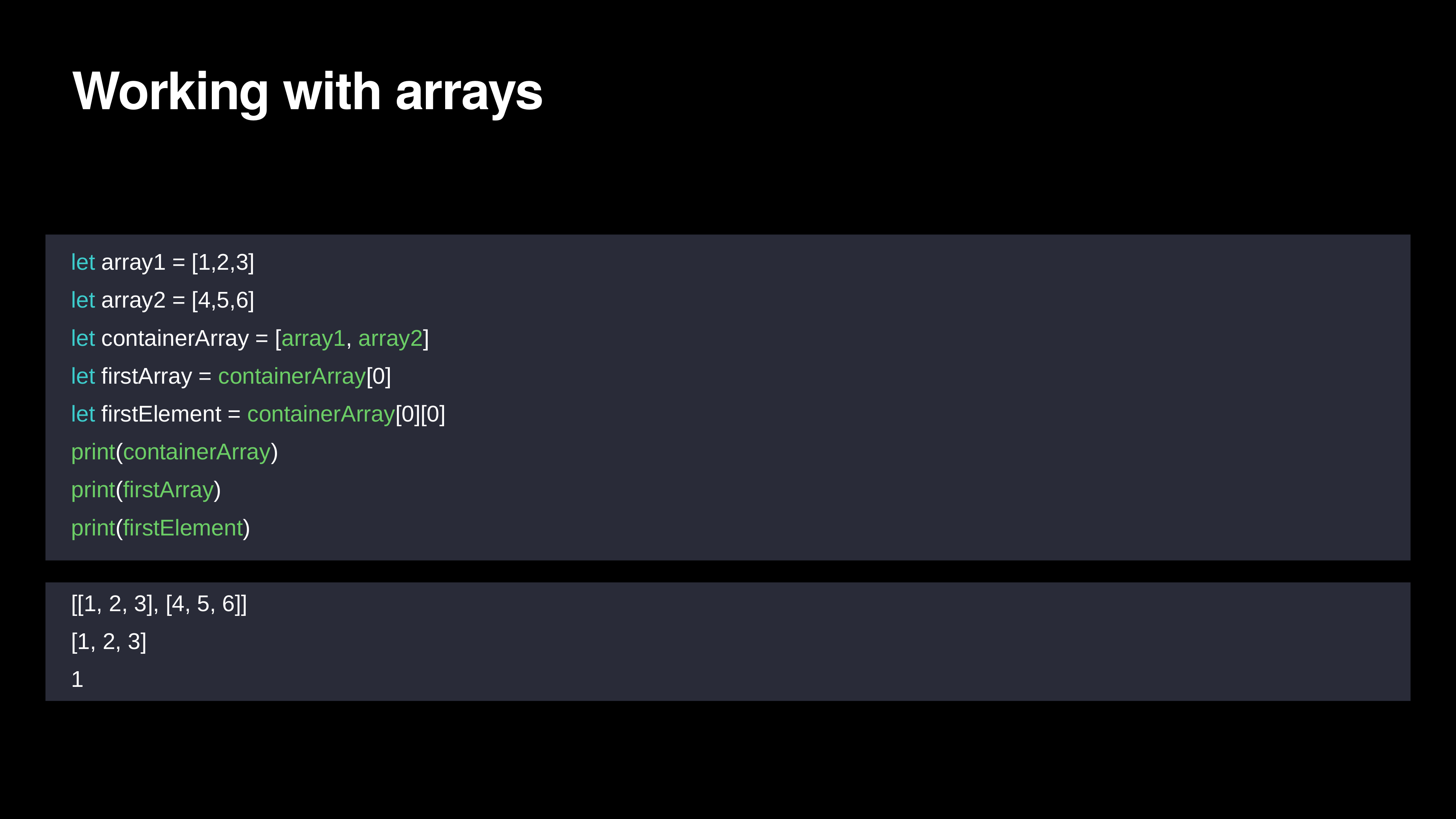

# Working with arrays

let array1 = [1,2,3]
let array2 = [4,5,6]
let containerArray = [array1, array2]
let firstArray = containerArray[0]
let firstElement = containerArray[0][0]
print(containerArray)
print(firstArray)
print(firstElement)

[[1, 2, 3], [4, 5, 6]]
[1, 2, 3]
1